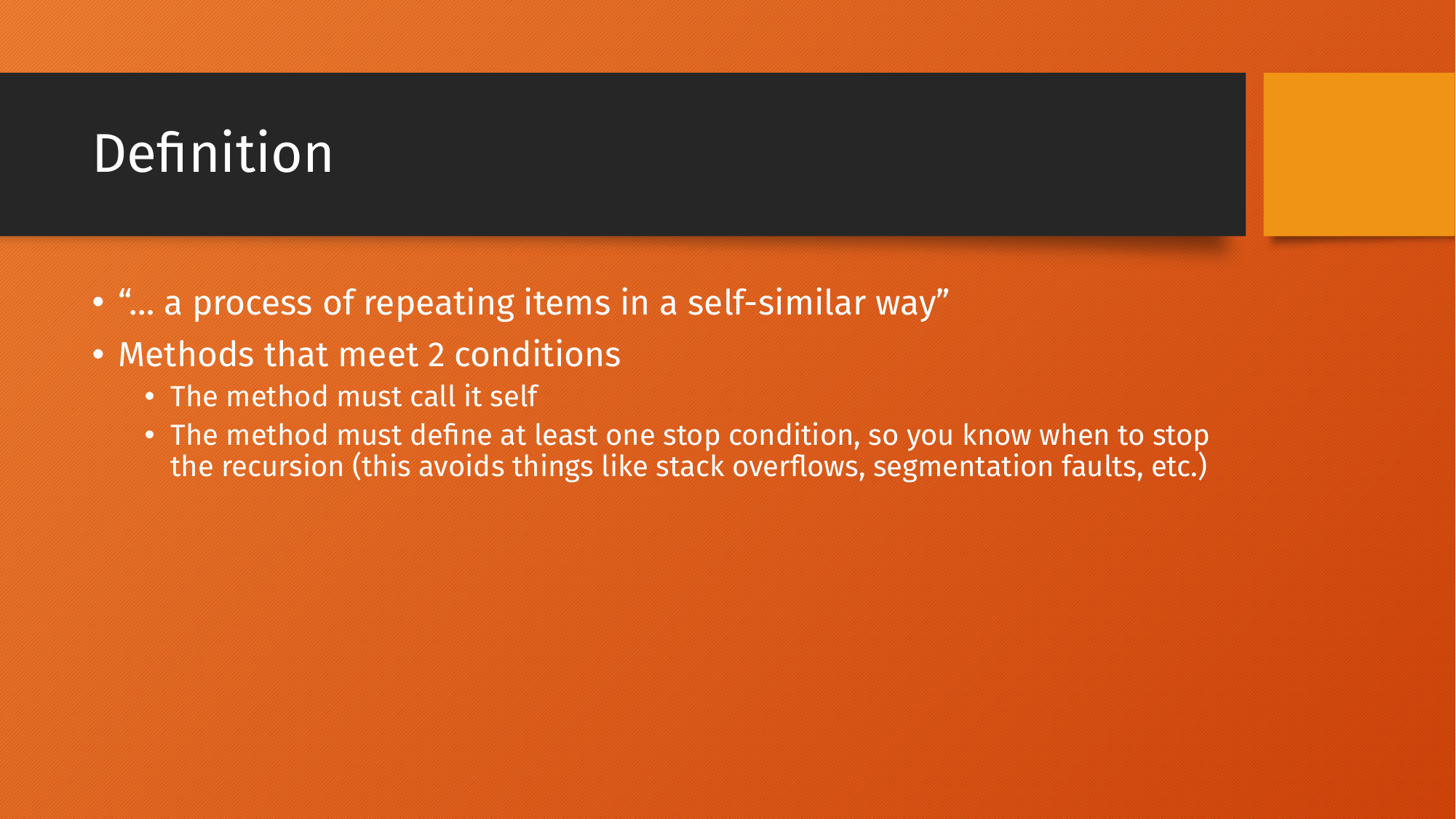

# Definition
“… a process of repeating items in a self-similar way”
Methods that meet 2 conditions
The method must call it self
The method must define at least one stop condition, so you know when to stop the recursion (this avoids things like stack overflows, segmentation faults, etc.)